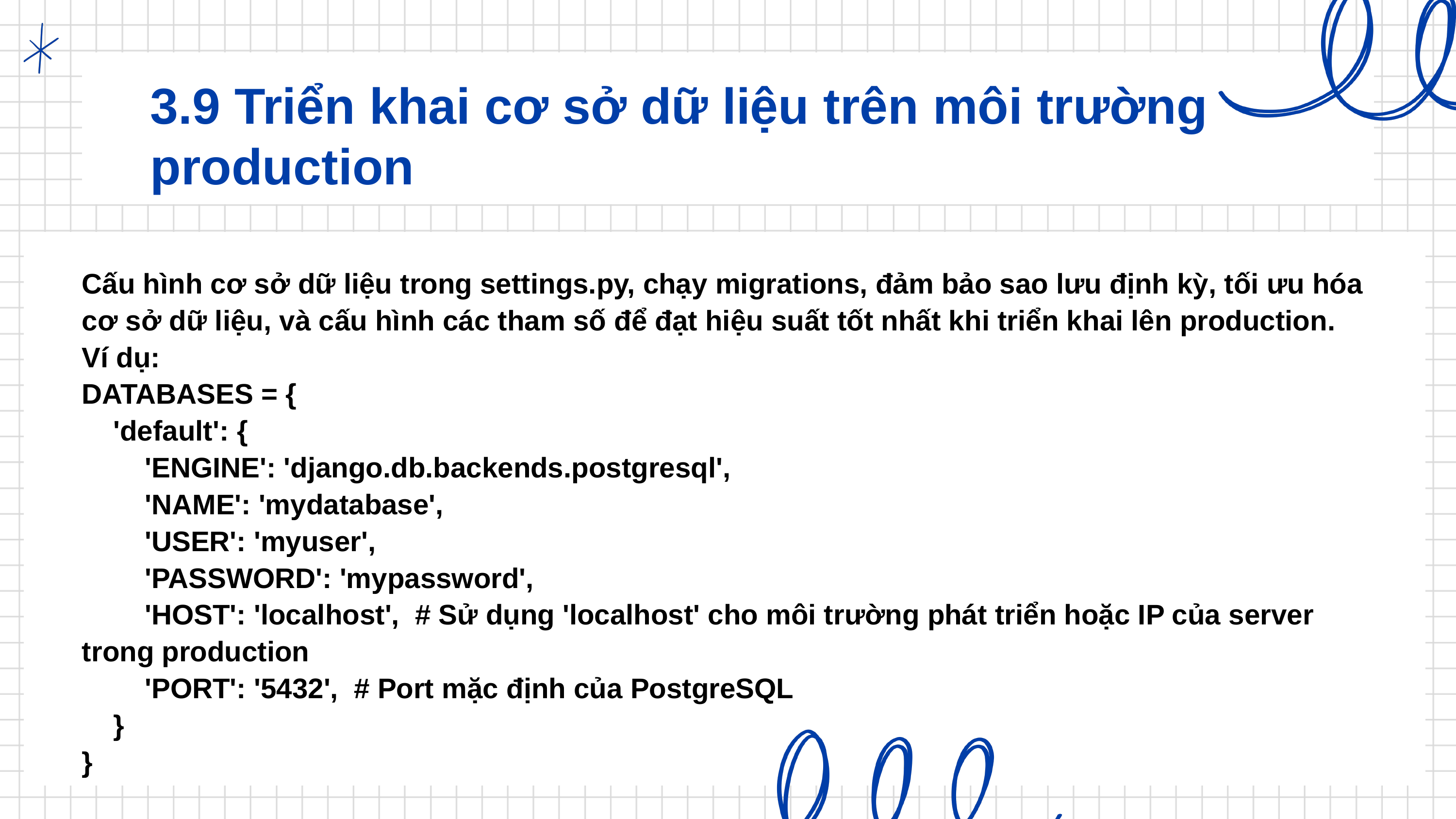

3.9 Triển khai cơ sở dữ liệu trên môi trường production

Cấu hình cơ sở dữ liệu trong settings.py, chạy migrations, đảm bảo sao lưu định kỳ, tối ưu hóa cơ sở dữ liệu, và cấu hình các tham số để đạt hiệu suất tốt nhất khi triển khai lên production.
Ví dụ:
DATABASES = {
    'default': {
        'ENGINE': 'django.db.backends.postgresql',
        'NAME': 'mydatabase',
        'USER': 'myuser',
        'PASSWORD': 'mypassword',
        'HOST': 'localhost',  # Sử dụng 'localhost' cho môi trường phát triển hoặc IP của server trong production
        'PORT': '5432',  # Port mặc định của PostgreSQL
    }
}